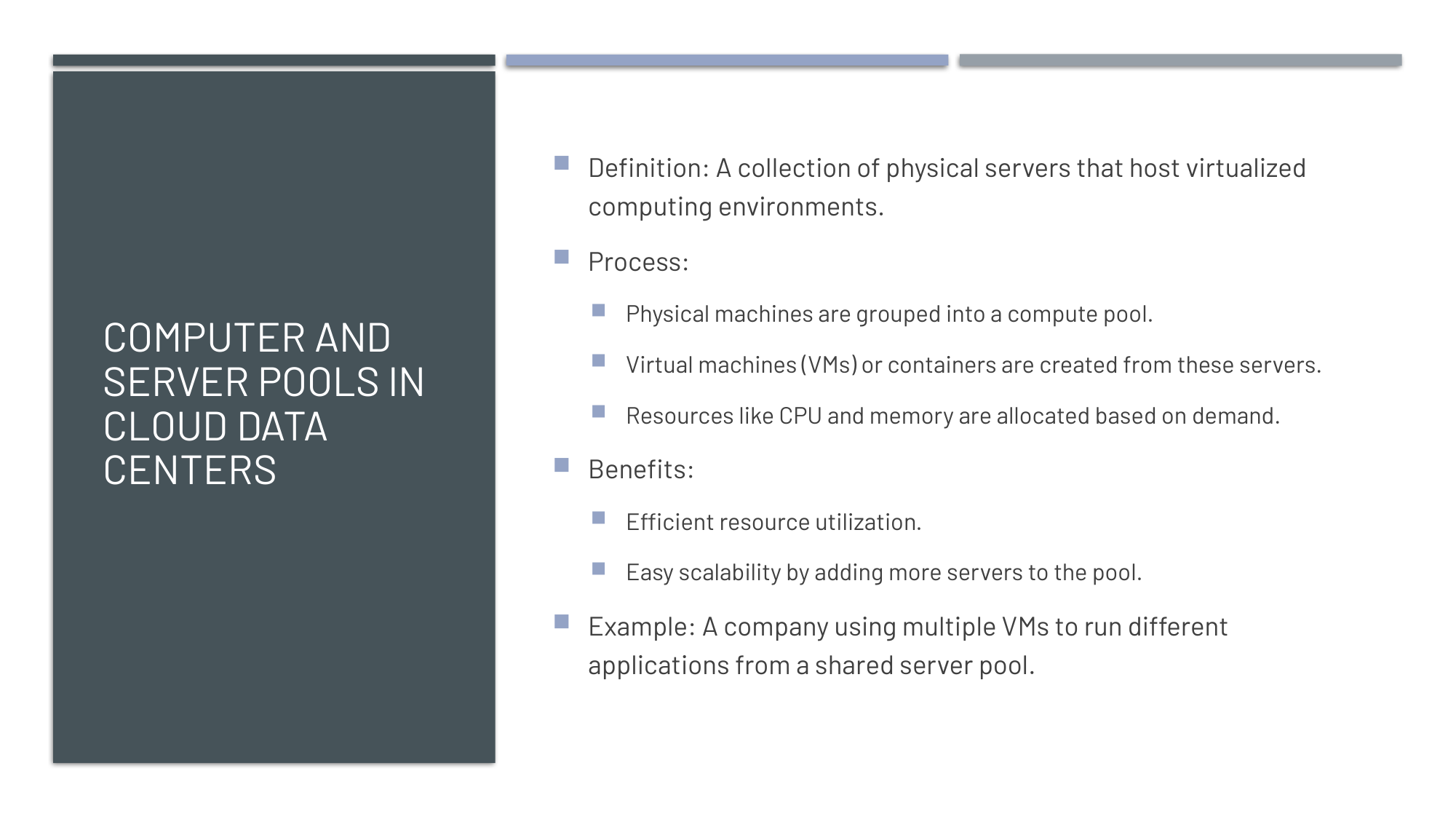

# Computer and Server Pools in Cloud Data Centers
Definition: A collection of physical servers that host virtualized computing environments.
Process:
Physical machines are grouped into a compute pool.
Virtual machines (VMs) or containers are created from these servers.
Resources like CPU and memory are allocated based on demand.
Benefits:
Efficient resource utilization.
Easy scalability by adding more servers to the pool.
Example: A company using multiple VMs to run different applications from a shared server pool.